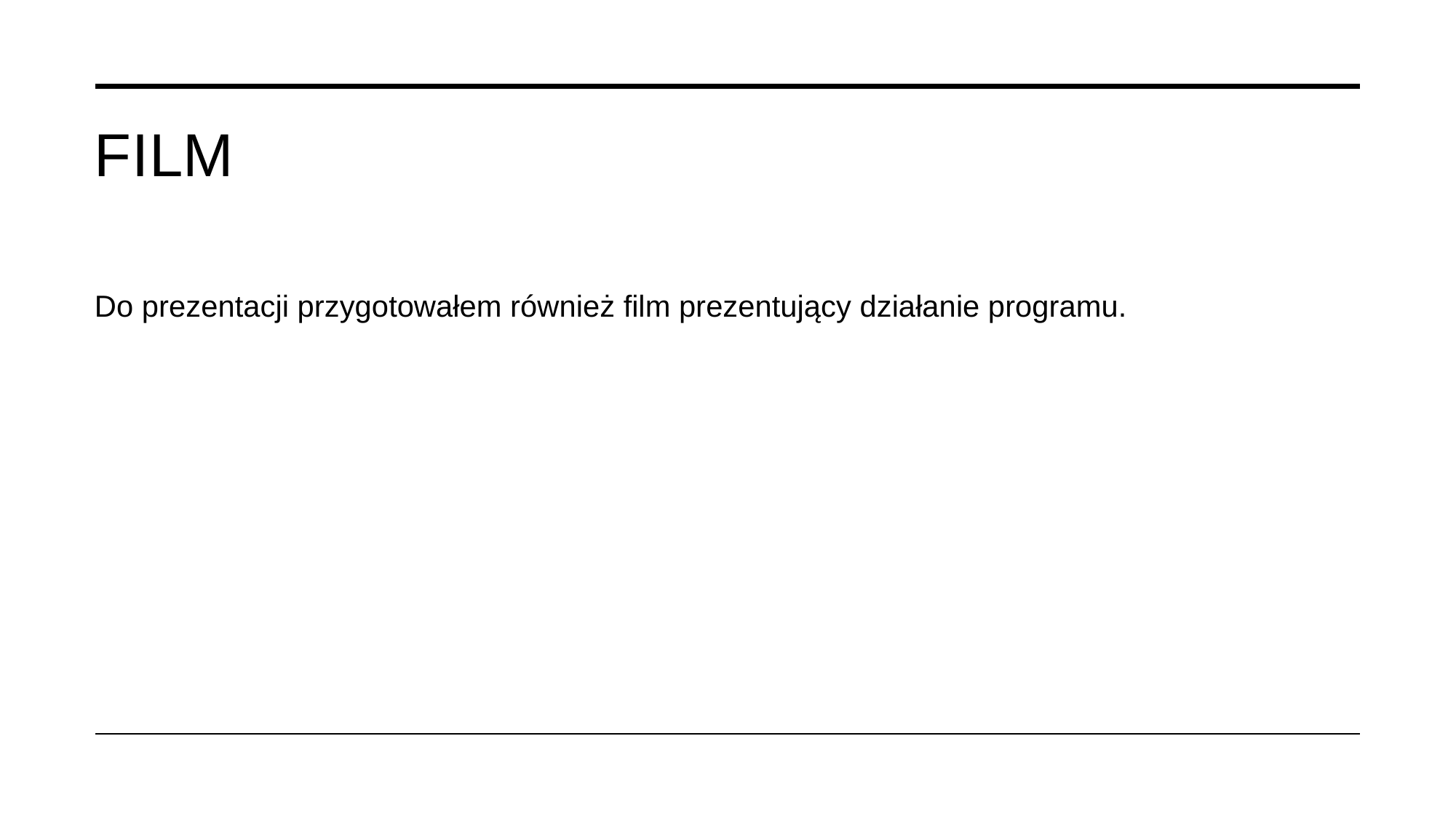

# Film
Do prezentacji przygotowałem również film prezentujący działanie programu.